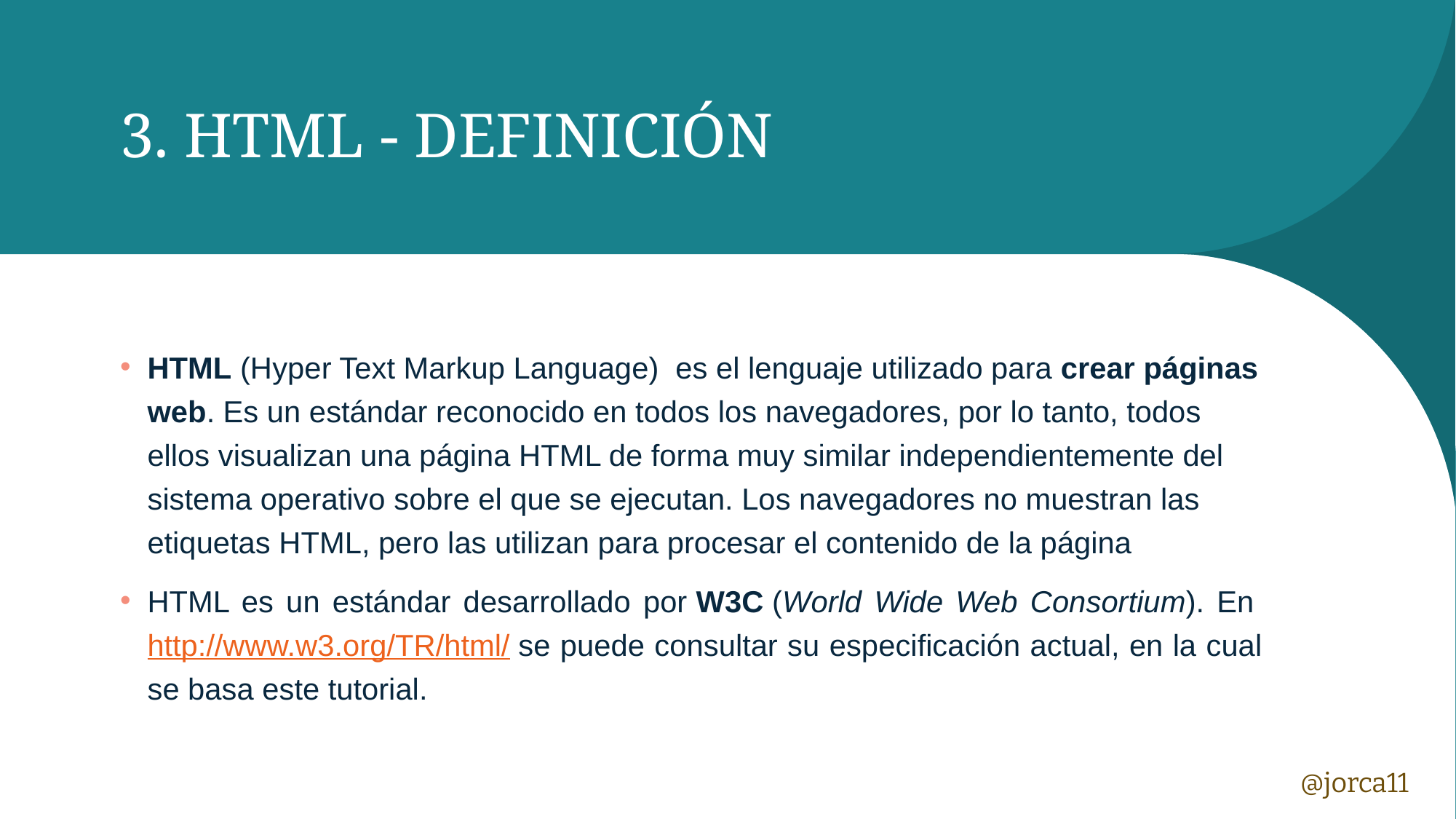

# 3. HTML - DEFINICIÓN
HTML (Hyper Text Markup Language)  es el lenguaje utilizado para crear páginas web. Es un estándar reconocido en todos los navegadores, por lo tanto, todos ellos visualizan una página HTML de forma muy similar independientemente del sistema operativo sobre el que se ejecutan. Los navegadores no muestran las etiquetas HTML, pero las utilizan para procesar el contenido de la página
HTML es un estándar desarrollado por W3C (World Wide Web Consortium). En http://www.w3.org/TR/html/ se puede consultar su especificación actual, en la cual se basa este tutorial.
@jorca11